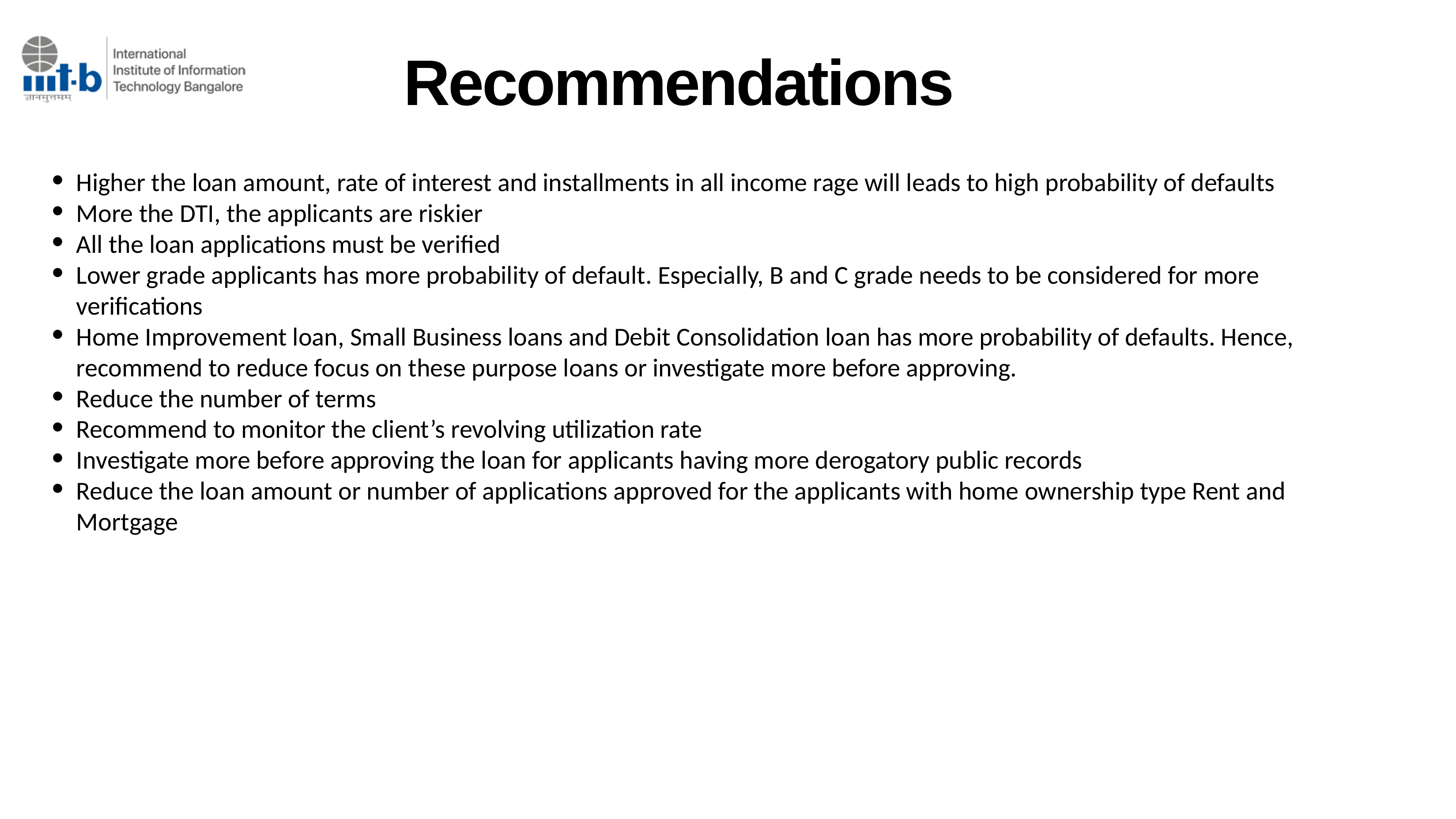

# Recommendations
Higher the loan amount, rate of interest and installments in all income rage will leads to high probability of defaults
More the DTI, the applicants are riskier
All the loan applications must be verified
Lower grade applicants has more probability of default. Especially, B and C grade needs to be considered for more verifications
Home Improvement loan, Small Business loans and Debit Consolidation loan has more probability of defaults. Hence, recommend to reduce focus on these purpose loans or investigate more before approving.
Reduce the number of terms
Recommend to monitor the client’s revolving utilization rate
Investigate more before approving the loan for applicants having more derogatory public records
Reduce the loan amount or number of applications approved for the applicants with home ownership type Rent and Mortgage